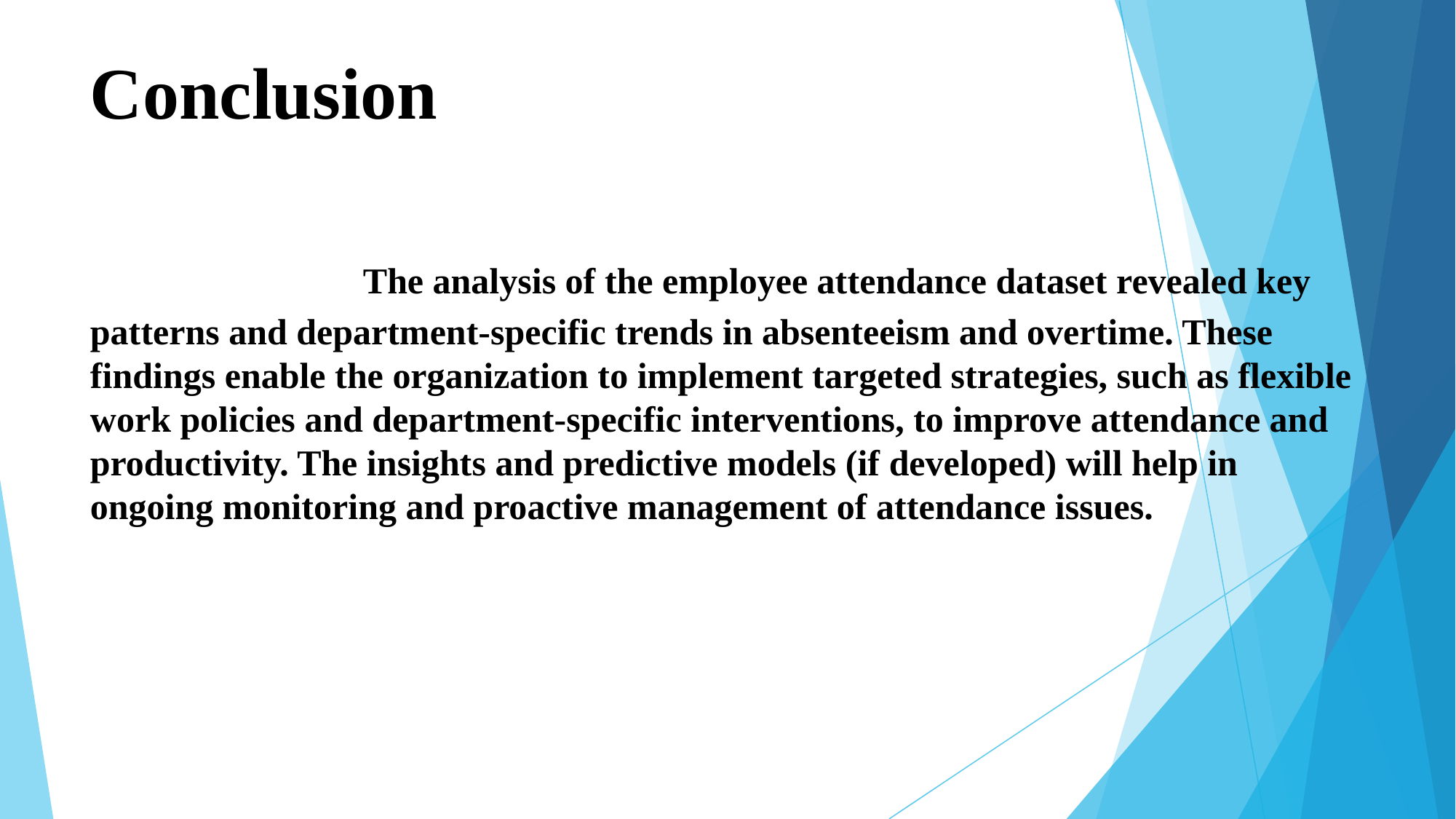

# Conclusion The analysis of the employee attendance dataset revealed key patterns and department-specific trends in absenteeism and overtime. These findings enable the organization to implement targeted strategies, such as flexible work policies and department-specific interventions, to improve attendance and productivity. The insights and predictive models (if developed) will help in ongoing monitoring and proactive management of attendance issues.